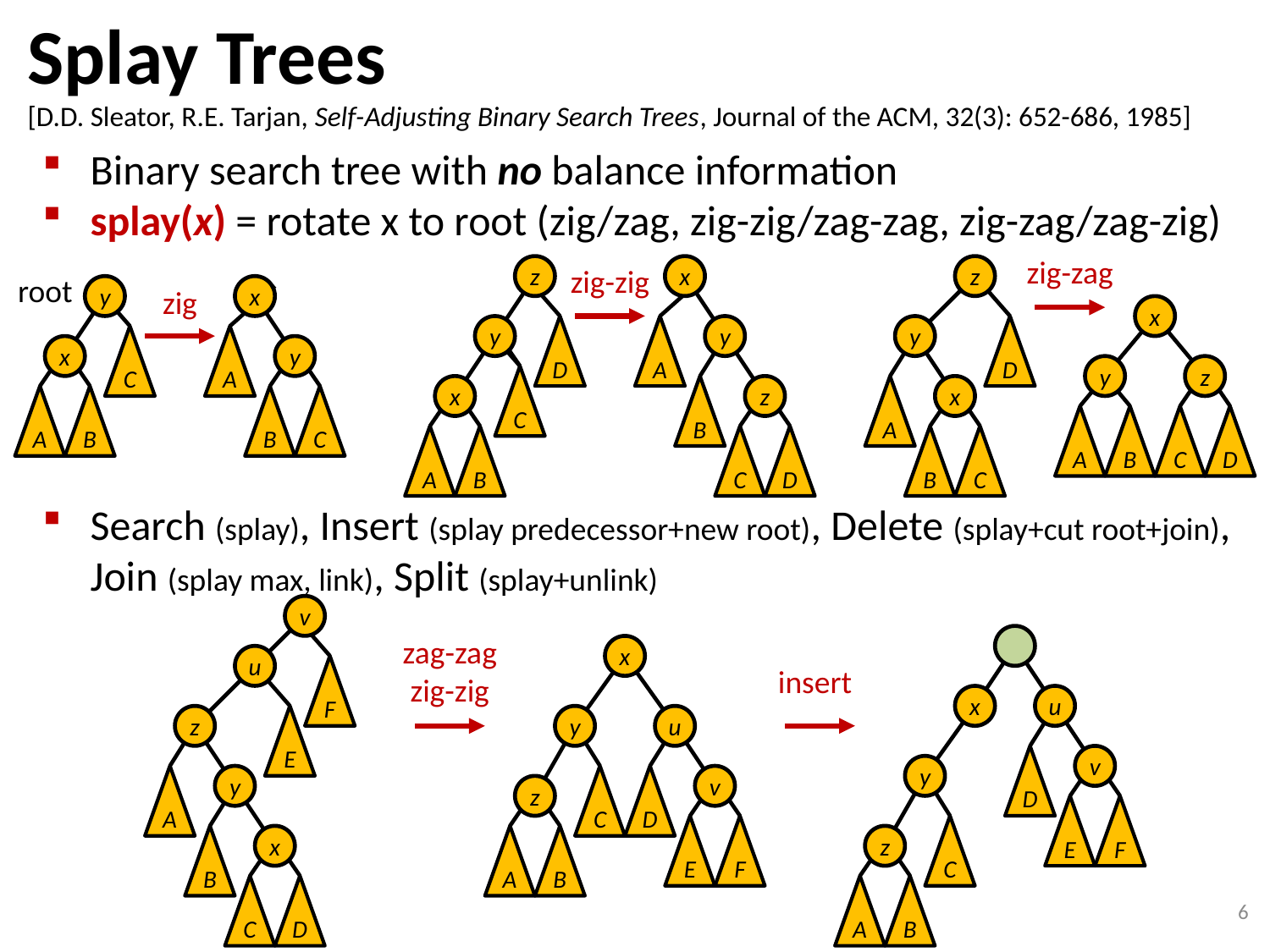

Splay Trees
[D.D. Sleator, R.E. Tarjan, Self-Adjusting Binary Search Trees, Journal of the ACM, 32(3): 652-686, 1985]
Binary search tree with no balance information
splay(x) = rotate x to root (zig/zag, zig-zig/zag-zag, zig-zag/zag-zig)

Search (splay), Insert (splay predecessor+new root), Delete (splay+cut root+join), Join (splay max, link), Split (splay+unlink)
zig-zag
zig-zig
z
x
z
root
y
zig
x
x
y
D
A
y
y
D
C
A
x
y
y
z
C
x
B
z
A
x
A
B
B
C
A
B
C
D
A
B
C
D
B
C
v
u
F
z
E
A
y
B
x
C
D
zag-zag
zig-zig
x
y
u
C
D
v
z
E
F
A
B

x
u
D
v
y
E
F
C
z
A
B
insert
6